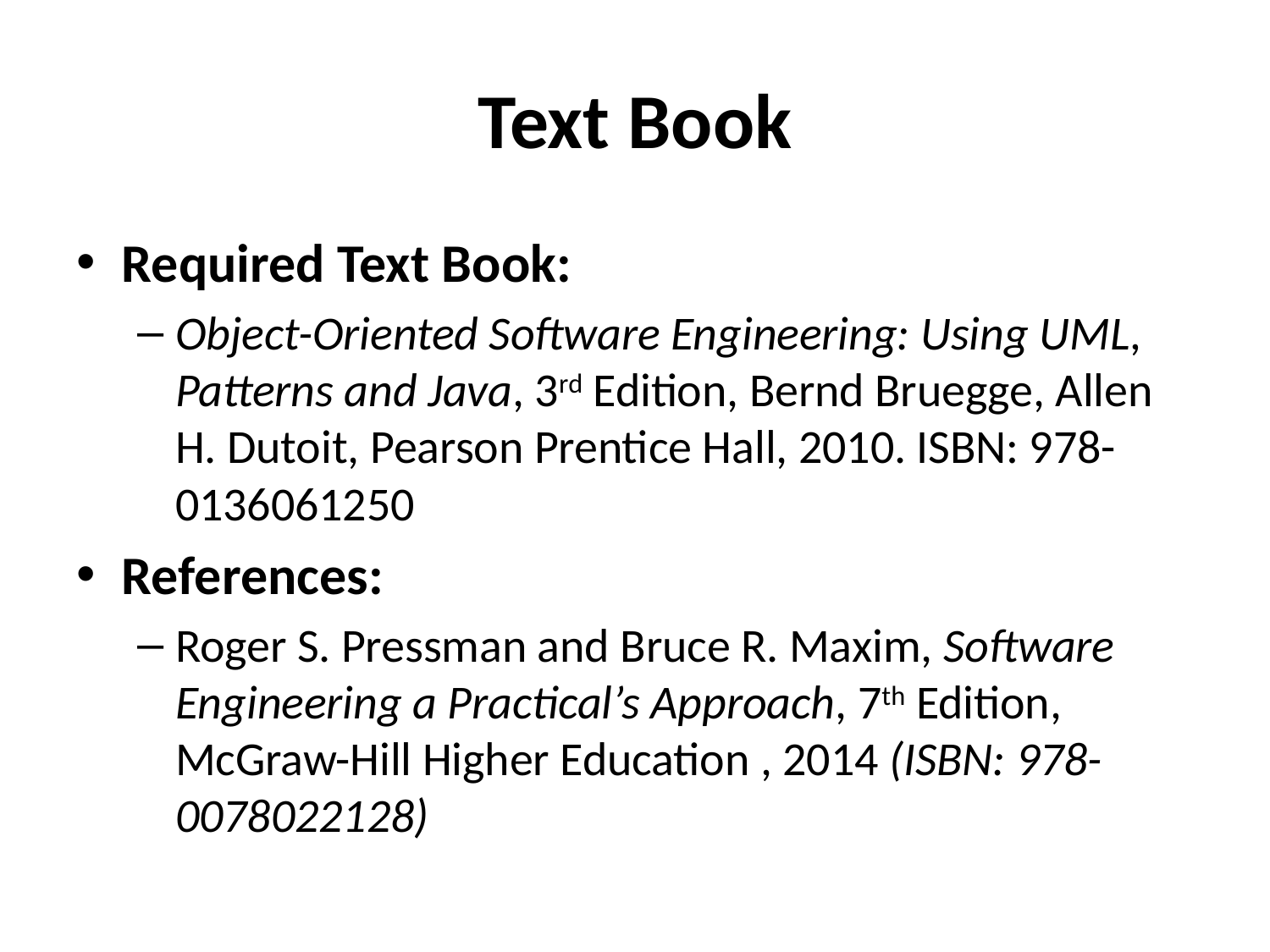

# Text Book
Required Text Book:
Object-Oriented Software Engineering: Using UML, Patterns and Java, 3rd Edition, Bernd Bruegge, Allen H. Dutoit, Pearson Prentice Hall, 2010. ISBN: 978-0136061250
References:
Roger S. Pressman and Bruce R. Maxim, Software Engineering a Practical’s Approach, 7th Edition, McGraw-Hill Higher Education , 2014 (ISBN: 978-0078022128)